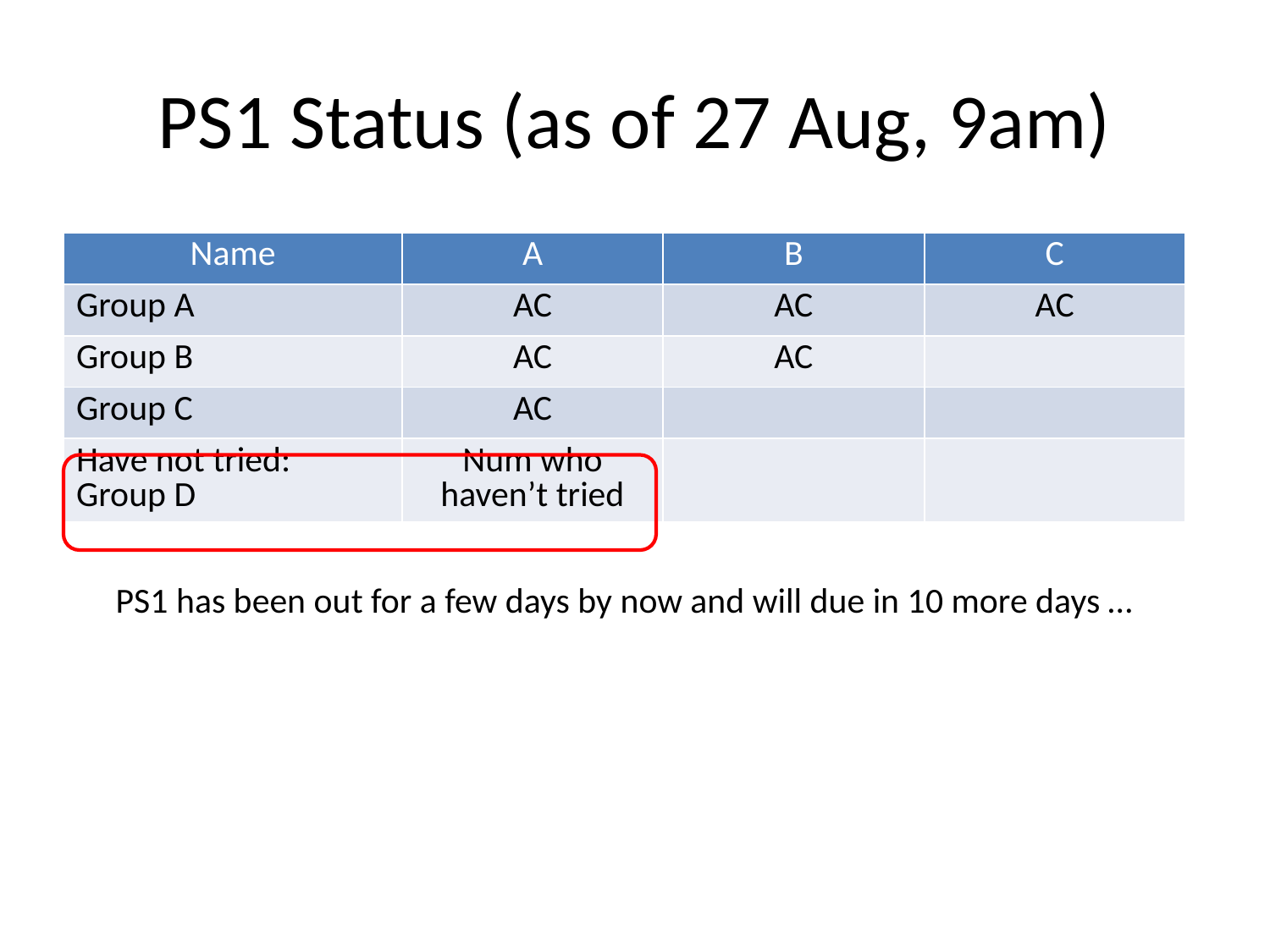

# PS1 Status (as of 27 Aug, 9am)
| Name | A | B | C |
| --- | --- | --- | --- |
| Group A | AC | AC | AC |
| Group B | AC | AC |  |
| Group C | AC |  |  |
| Have not tried: Group D | Num who haven’t tried |  |  |

PS1 has been out for a few days by now and will due in 10 more days …